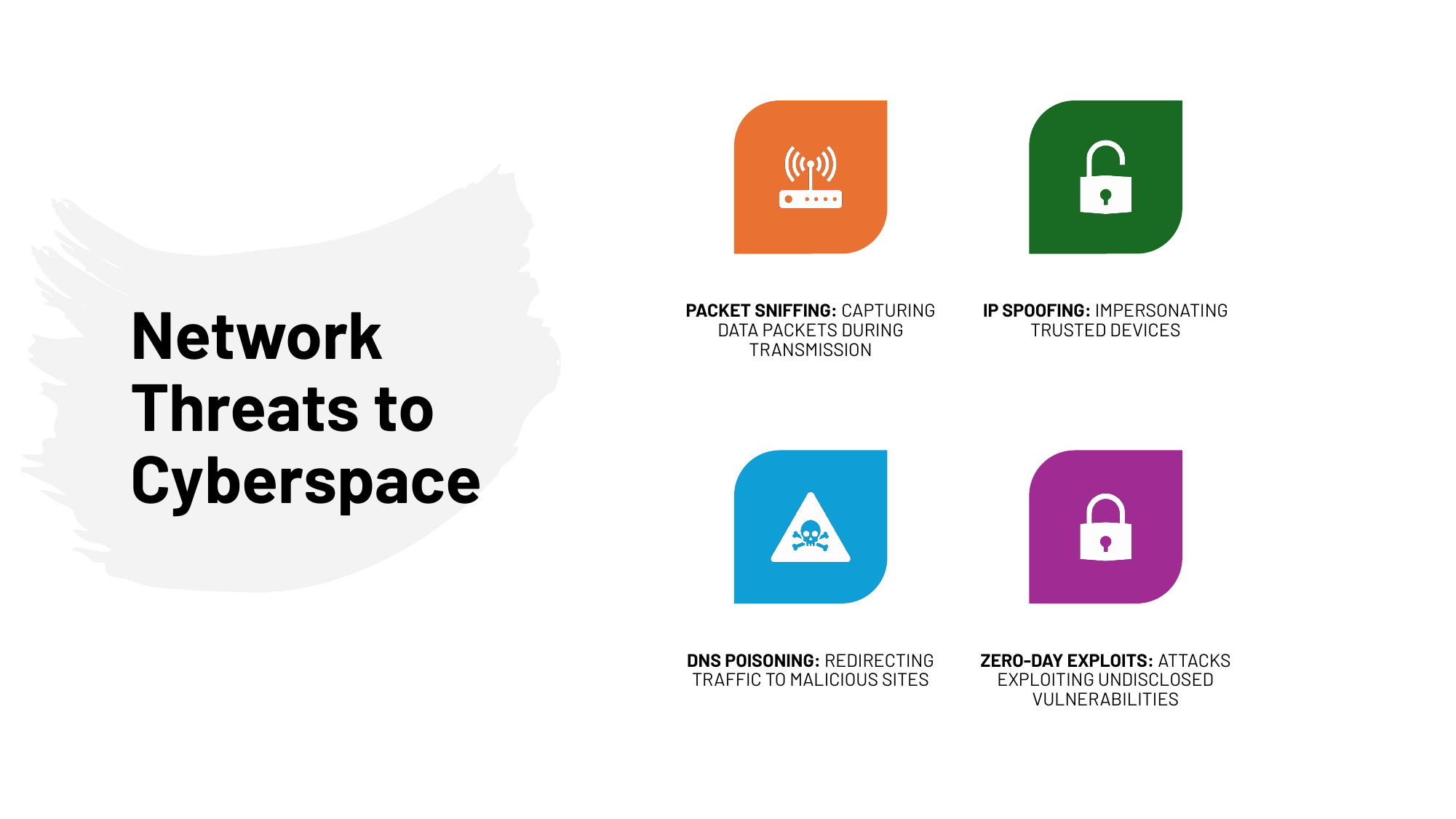

# Network Threats to Cyberspace
Packet Sniffing: Capturing data packets during transmission
IP Spoofing: Impersonating trusted devices
DNS Poisoning: Redirecting traffic to malicious sites
Zero-Day Exploits: Attacks exploiting undisclosed vulnerabilities